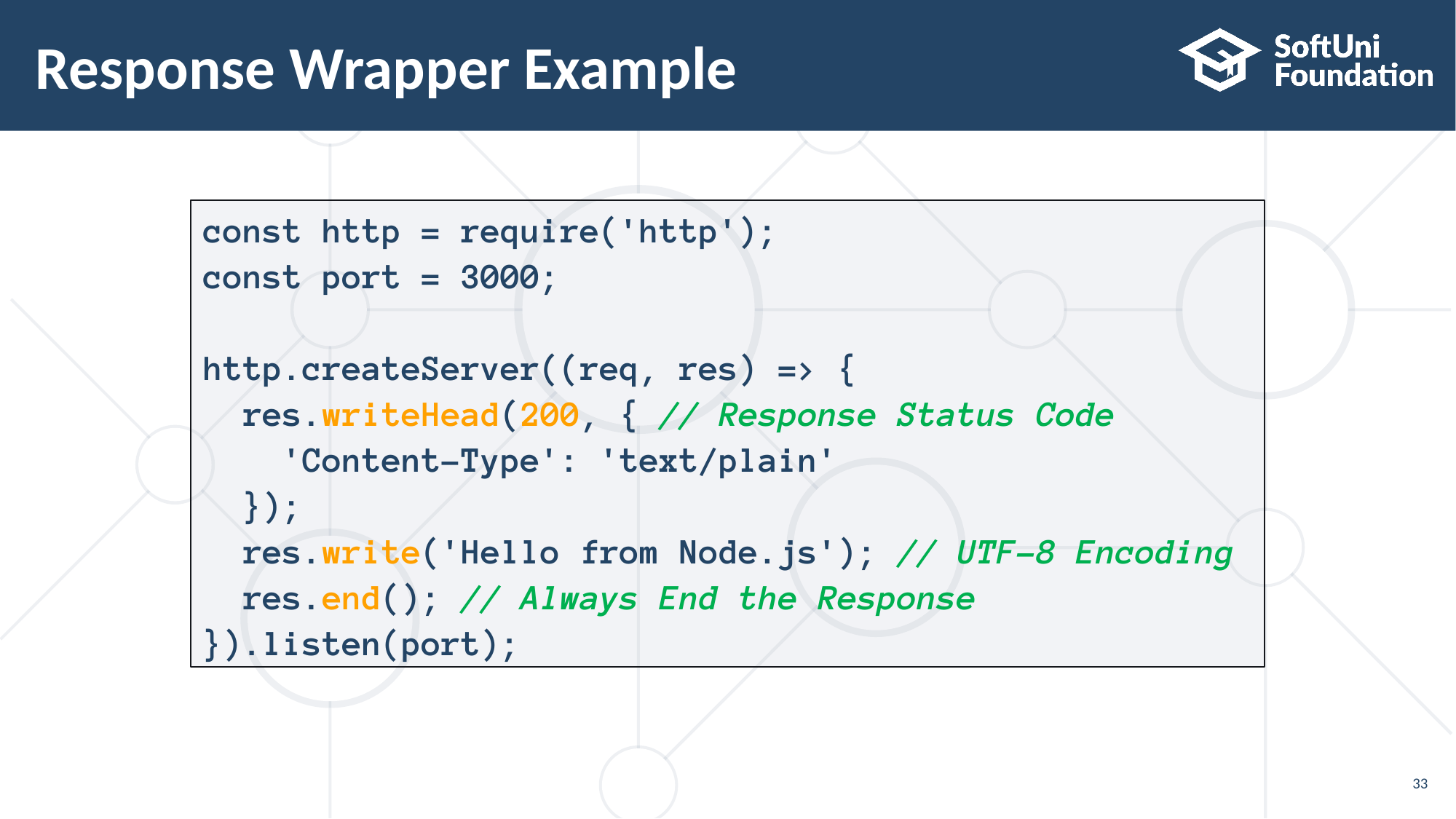

# Response Wrapper Example
const http = require('http');
const port = 3000;

http.createServer((req, res) => {
  res.writeHead(200, { // Response Status Code
    'Content-Type': 'text/plain'
  });
  res.write('Hello from Node.js'); // UTF-8 Encoding
  res.end(); // Always End the Response
}).listen(port);
33